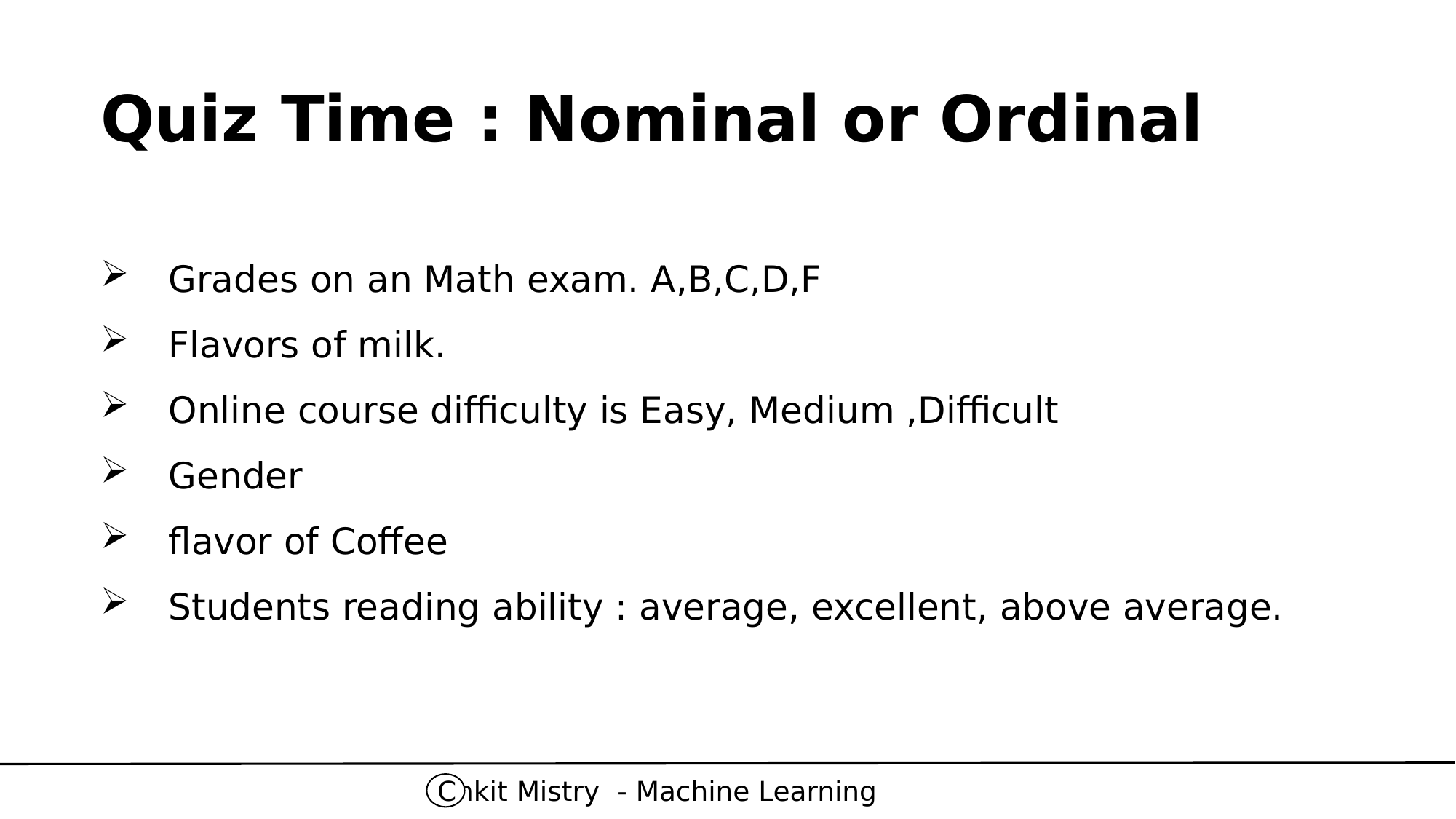

# Quiz Time : Nominal or Ordinal
Grades on an Math exam. A,B,C,D,F
Flavors of milk.
Online course difficulty is Easy, Medium ,Difficult
Gender
flavor of Coffee
Students reading ability : average, excellent, above average.
Ankit Mistry  - Machine Learning
C